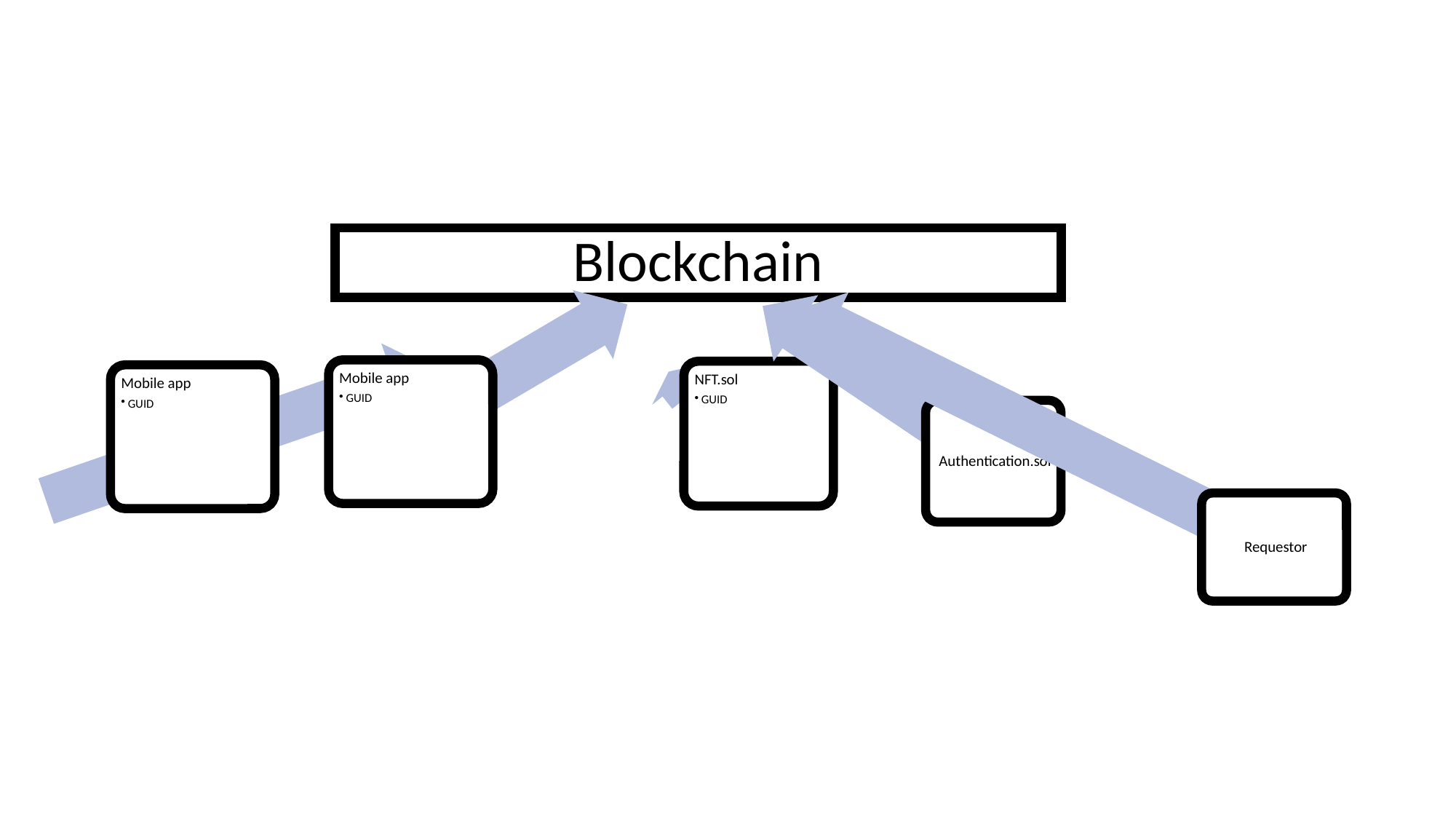

#
Blockchain
Mobile app
GUID
Mobile app
GUID
NFT.sol
GUID
Authentication.sol
Requestor